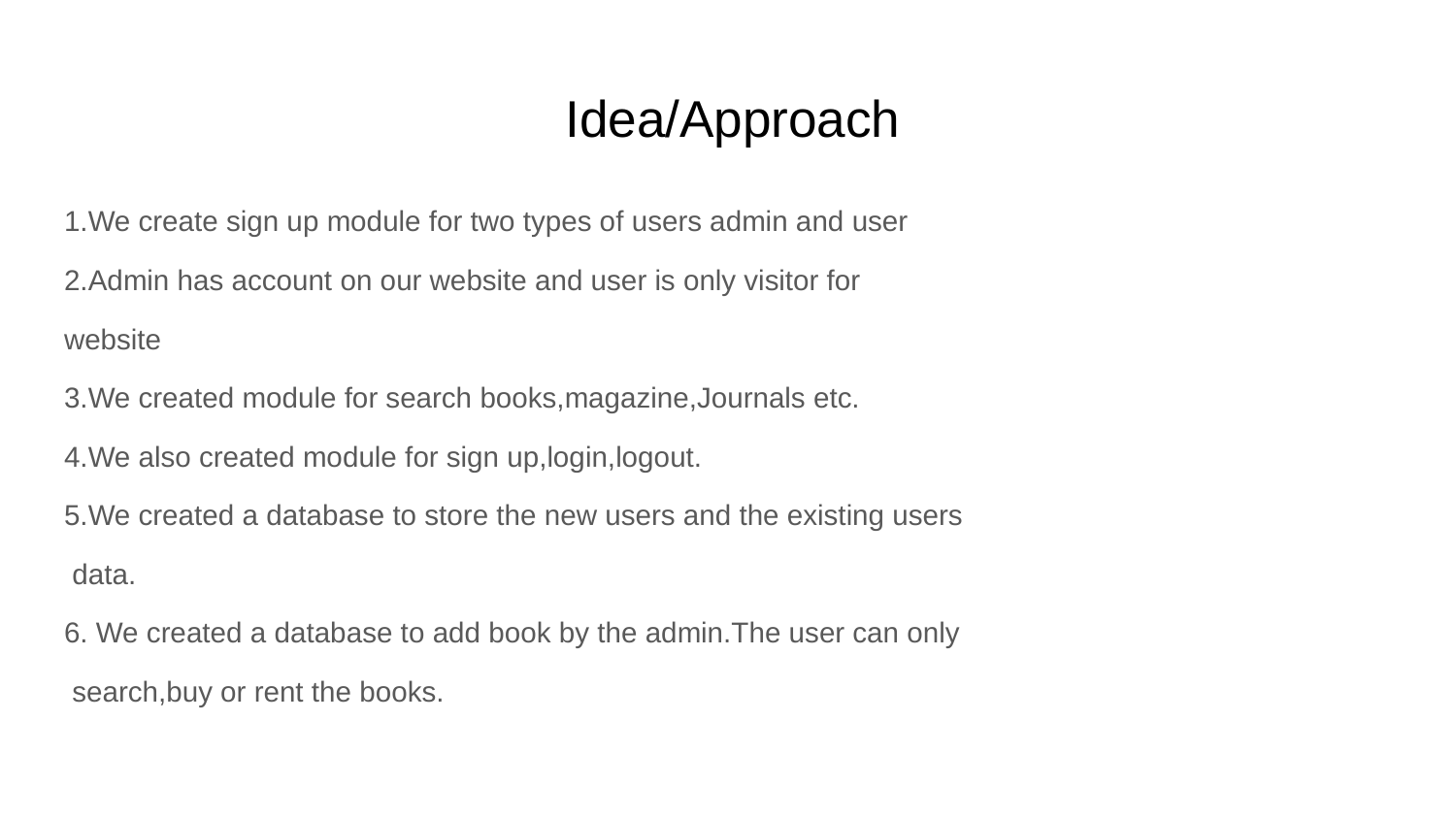

# Idea/Approach
1.We create sign up module for two types of users admin and user
2.Admin has account on our website and user is only visitor for
website
3.We created module for search books,magazine,Journals etc.
4.We also created module for sign up,login,logout.
5.We created a database to store the new users and the existing users
 data.
6. We created a database to add book by the admin.The user can only
 search,buy or rent the books.